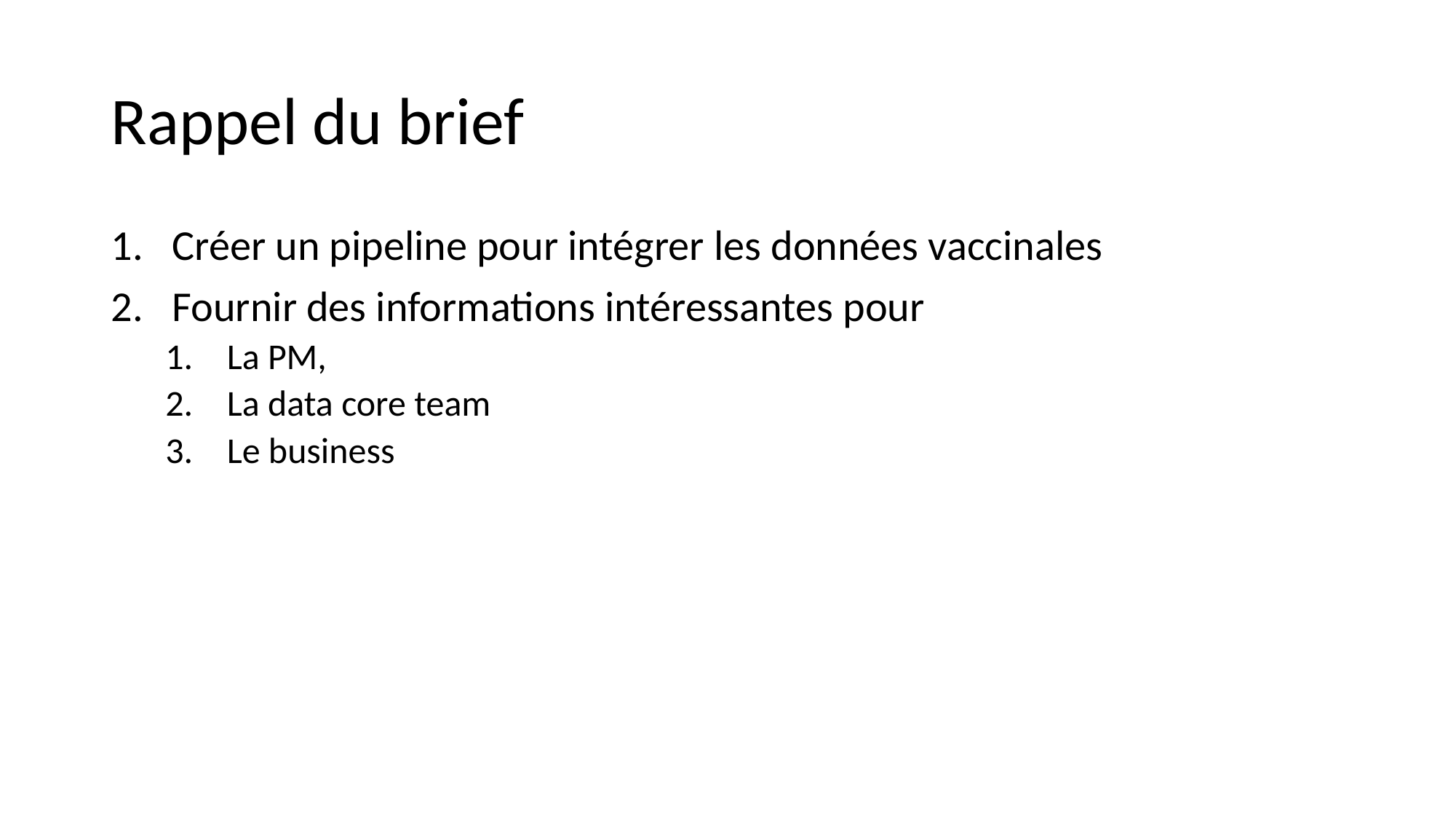

# Rappel du brief
Créer un pipeline pour intégrer les données vaccinales
Fournir des informations intéressantes pour
La PM,
La data core team
Le business